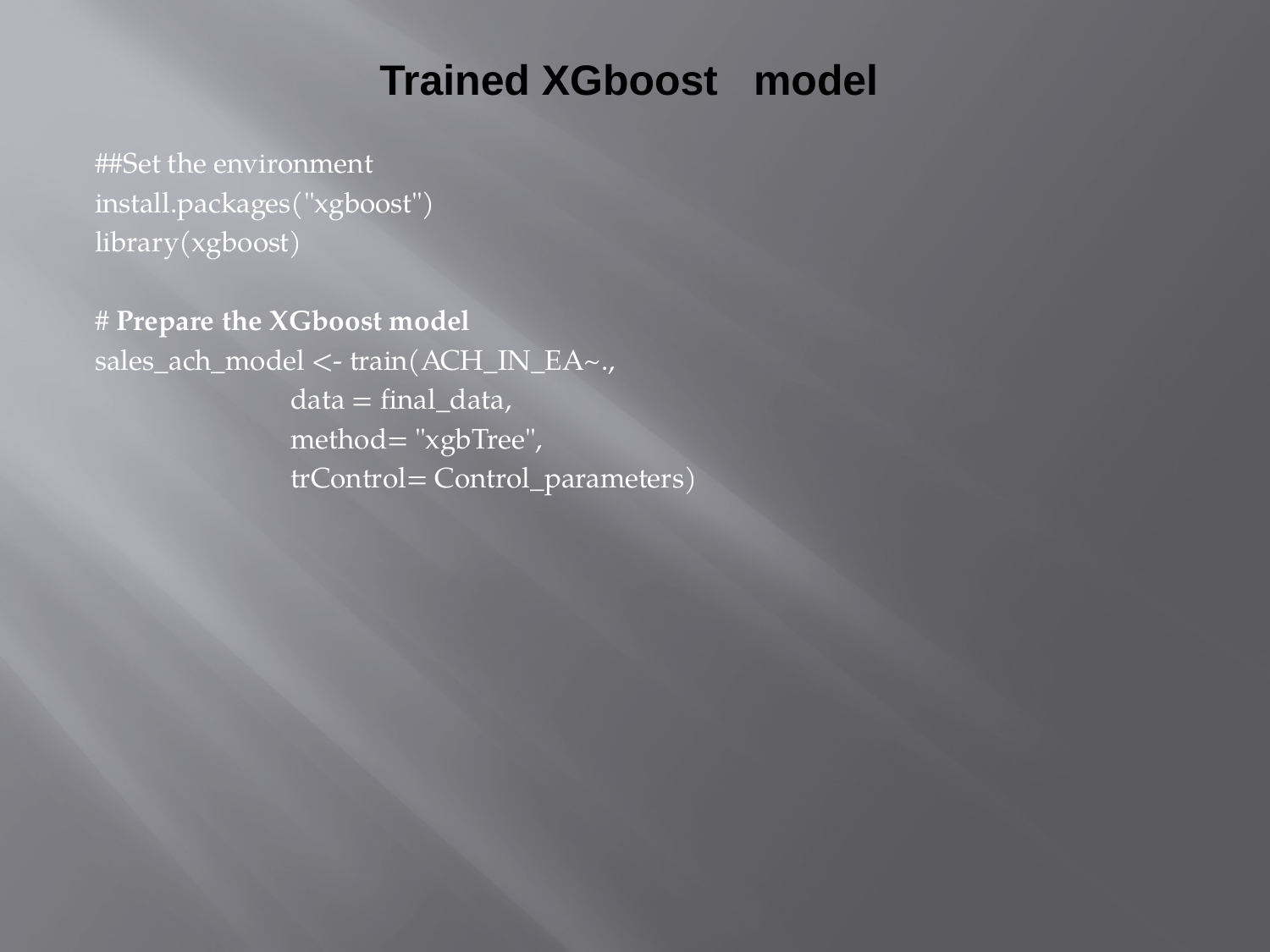

# Trained XGboost   model
##Set the environment
install.packages("xgboost")
library(xgboost)

# Prepare the XGboost model
sales_ach_model <- train(ACH_IN_EA~.,
                            data = final_data,
                            method= "xgbTree",
                            trControl= Control_parameters)